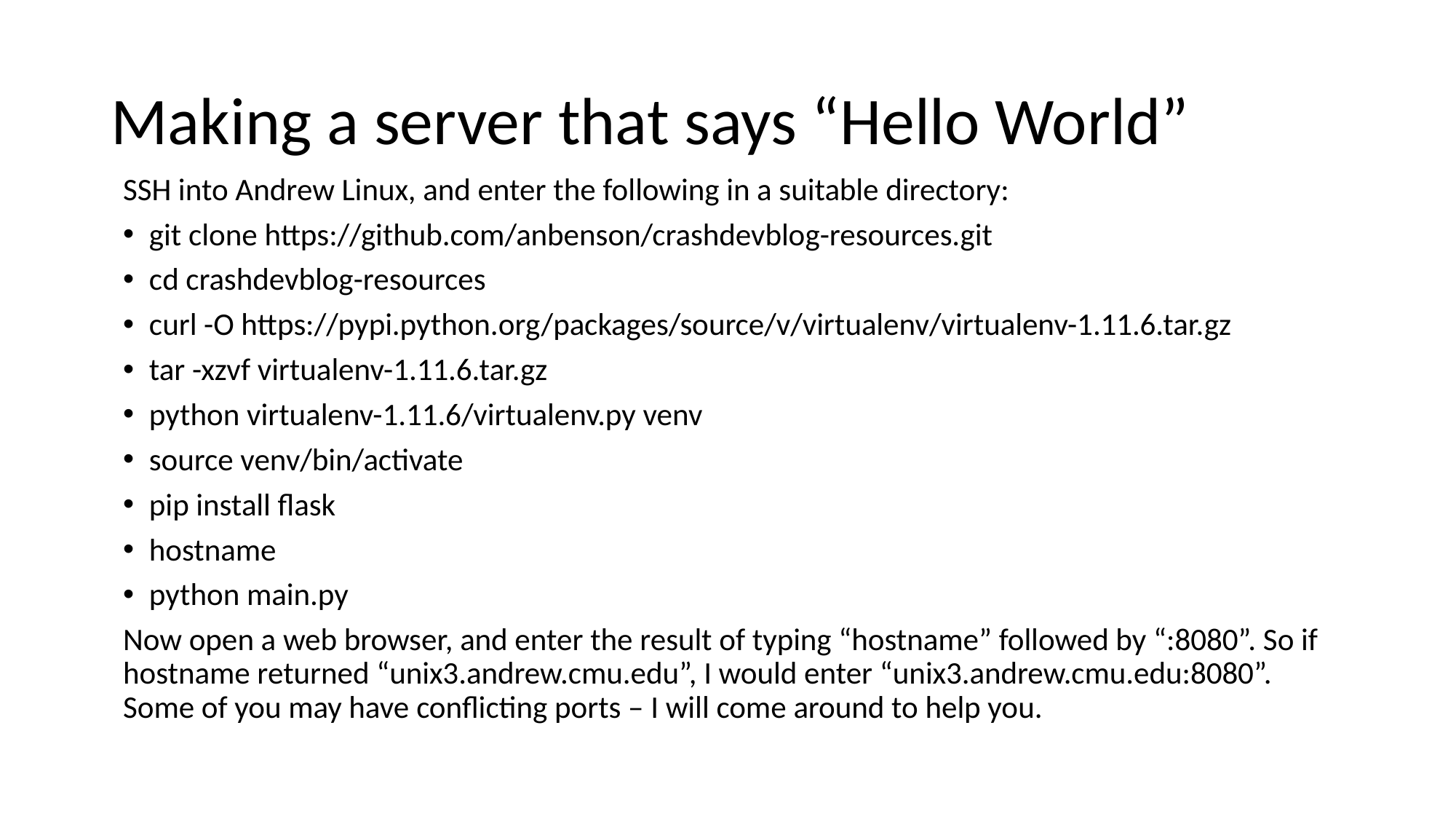

# Making a server that says “Hello World”
SSH into Andrew Linux, and enter the following in a suitable directory:
git clone https://github.com/anbenson/crashdevblog-resources.git
cd crashdevblog-resources
curl -O https://pypi.python.org/packages/source/v/virtualenv/virtualenv-1.11.6.tar.gz
tar -xzvf virtualenv-1.11.6.tar.gz
python virtualenv-1.11.6/virtualenv.py venv
source venv/bin/activate
pip install flask
hostname
python main.py
Now open a web browser, and enter the result of typing “hostname” followed by “:8080”. So if hostname returned “unix3.andrew.cmu.edu”, I would enter “unix3.andrew.cmu.edu:8080”. Some of you may have conflicting ports – I will come around to help you.